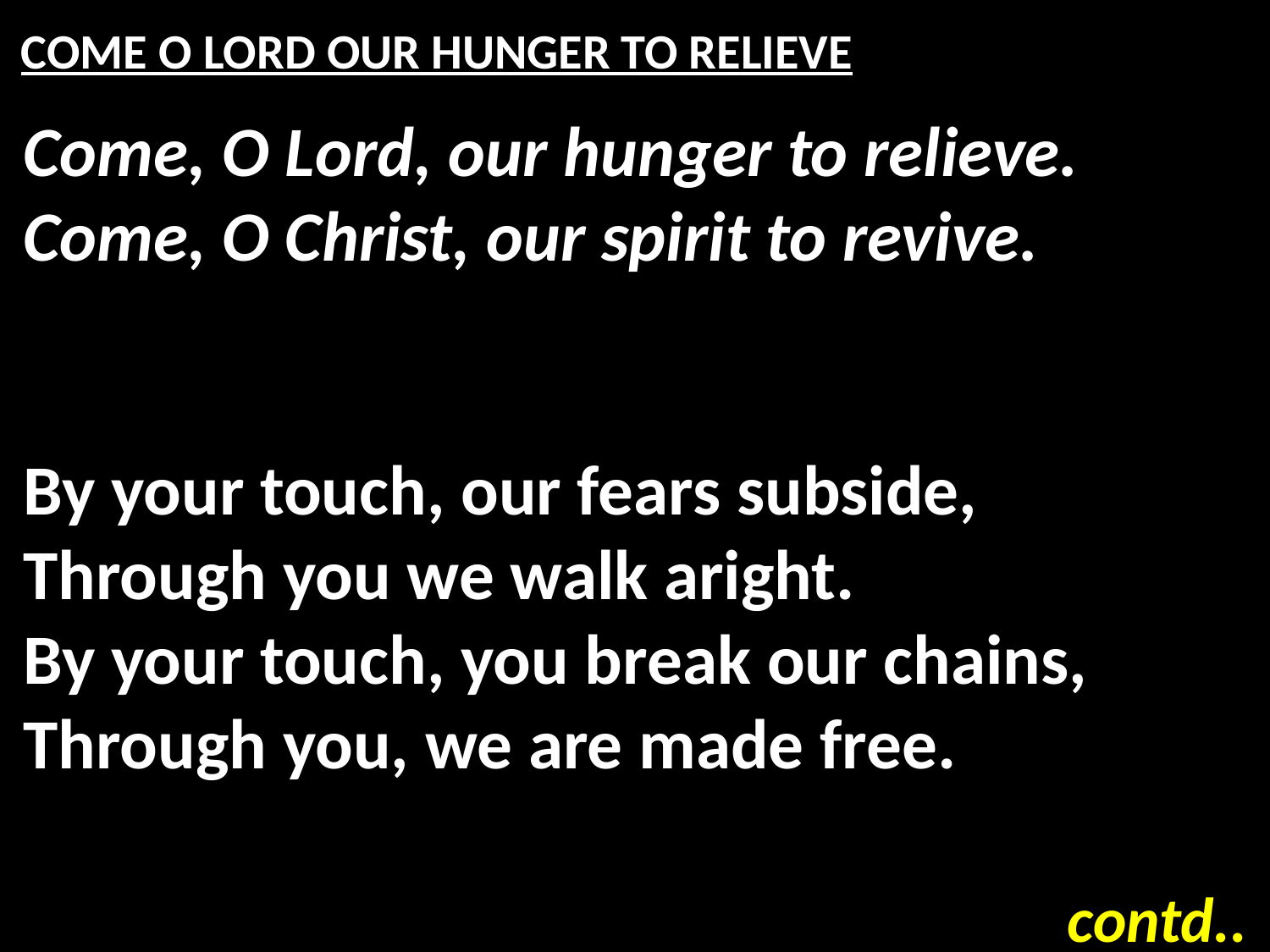

# COME O LORD OUR HUNGER TO RELIEVE
Come, O Lord, our hunger to relieve.
Come, O Christ, our spirit to revive.

By your touch, our fears subside,
Through you we walk aright.
By your touch, you break our chains,
Through you, we are made free.
contd..